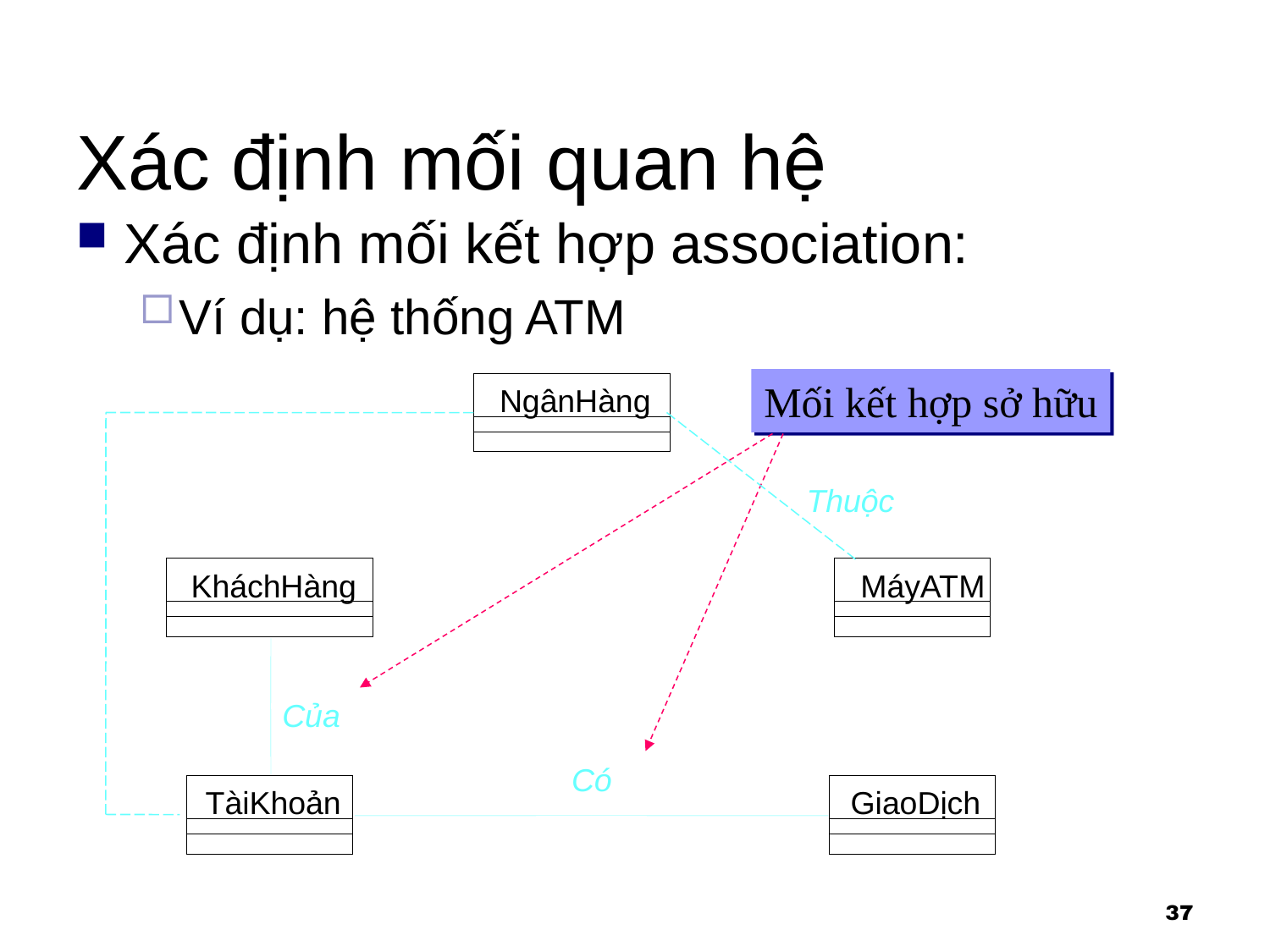

# Xác định mối quan hệ
Xác định mối kết hợp association:
Ví dụ: hệ thống ATM
Mối kết hợp sở hữu

NgânHàng

Thuộc

KháchHàng

MáyATM

1

Của

1..n
0..n
Có

1

TàiKhoản

GiaoDịch

37